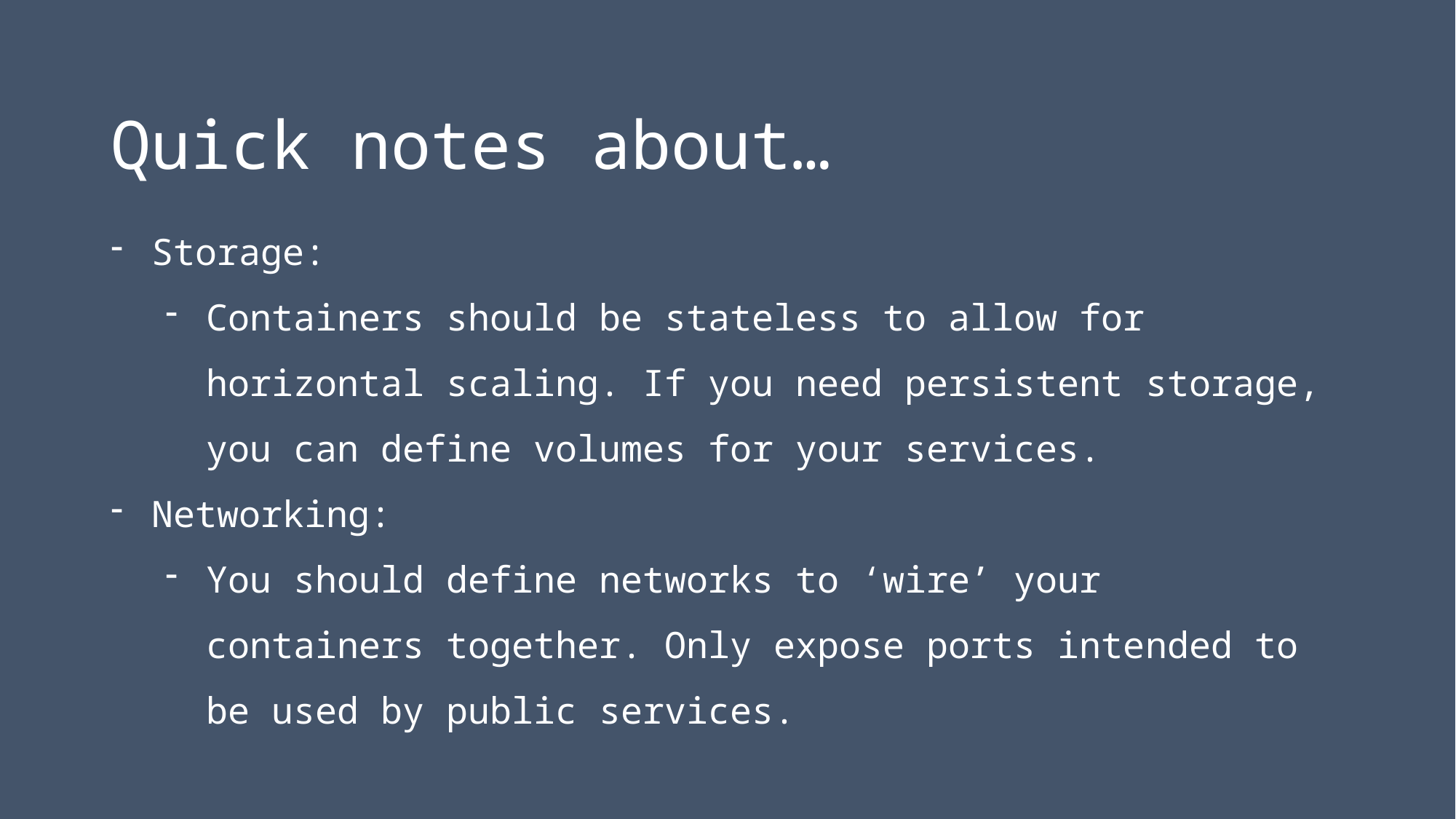

# Quick notes about…
Storage:
Containers should be stateless to allow for horizontal scaling. If you need persistent storage, you can define volumes for your services.
Networking:
You should define networks to ‘wire’ your containers together. Only expose ports intended to be used by public services.